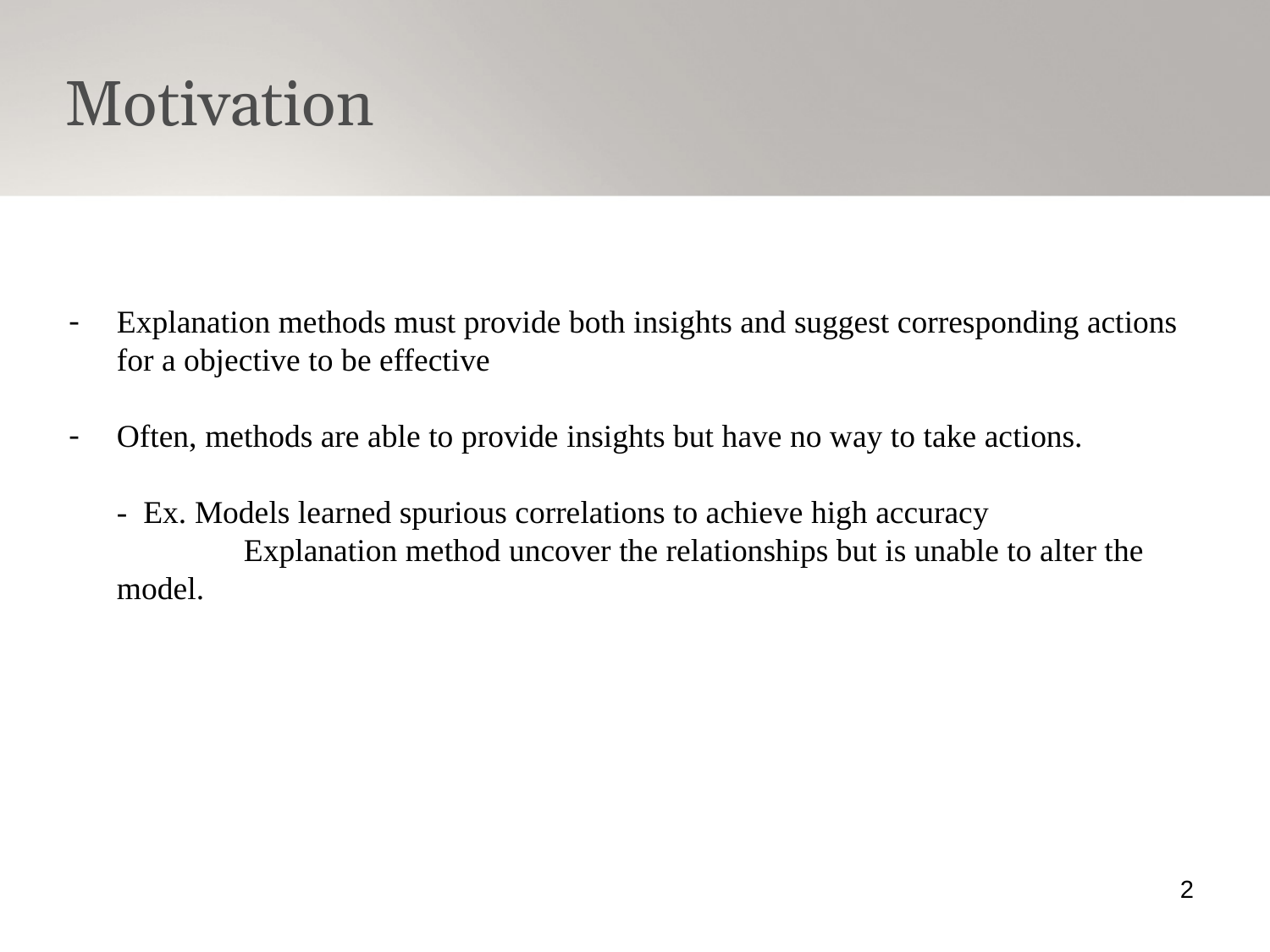

Motivation

Explanation methods must provide both insights and suggest corresponding actions for a objective to be effective

Often, methods are able to provide insights but have no way to take actions.

-  Ex. Models learned spurious correlations to achieve high accuracy
	Explanation method uncover the relationships but is unable to alter the model.
2